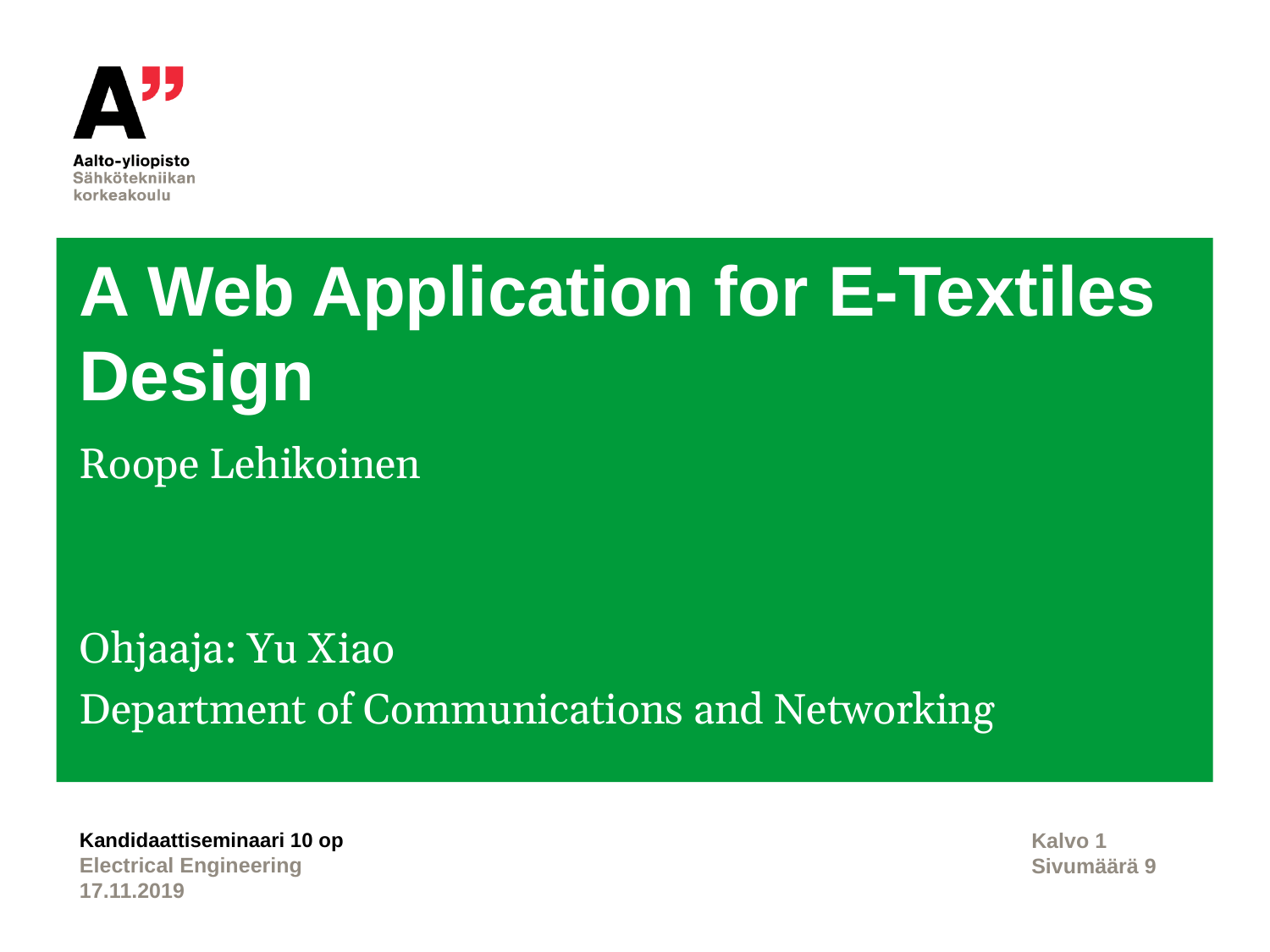

# A Web Application for E-Textiles Design
Roope Lehikoinen

Ohjaaja: Yu Xiao
Department of Communications and Networking
Kandidaattiseminaari 10 op

Kalvo 1
Sivumäärä 9

Electrical Engineering
17.11.2019